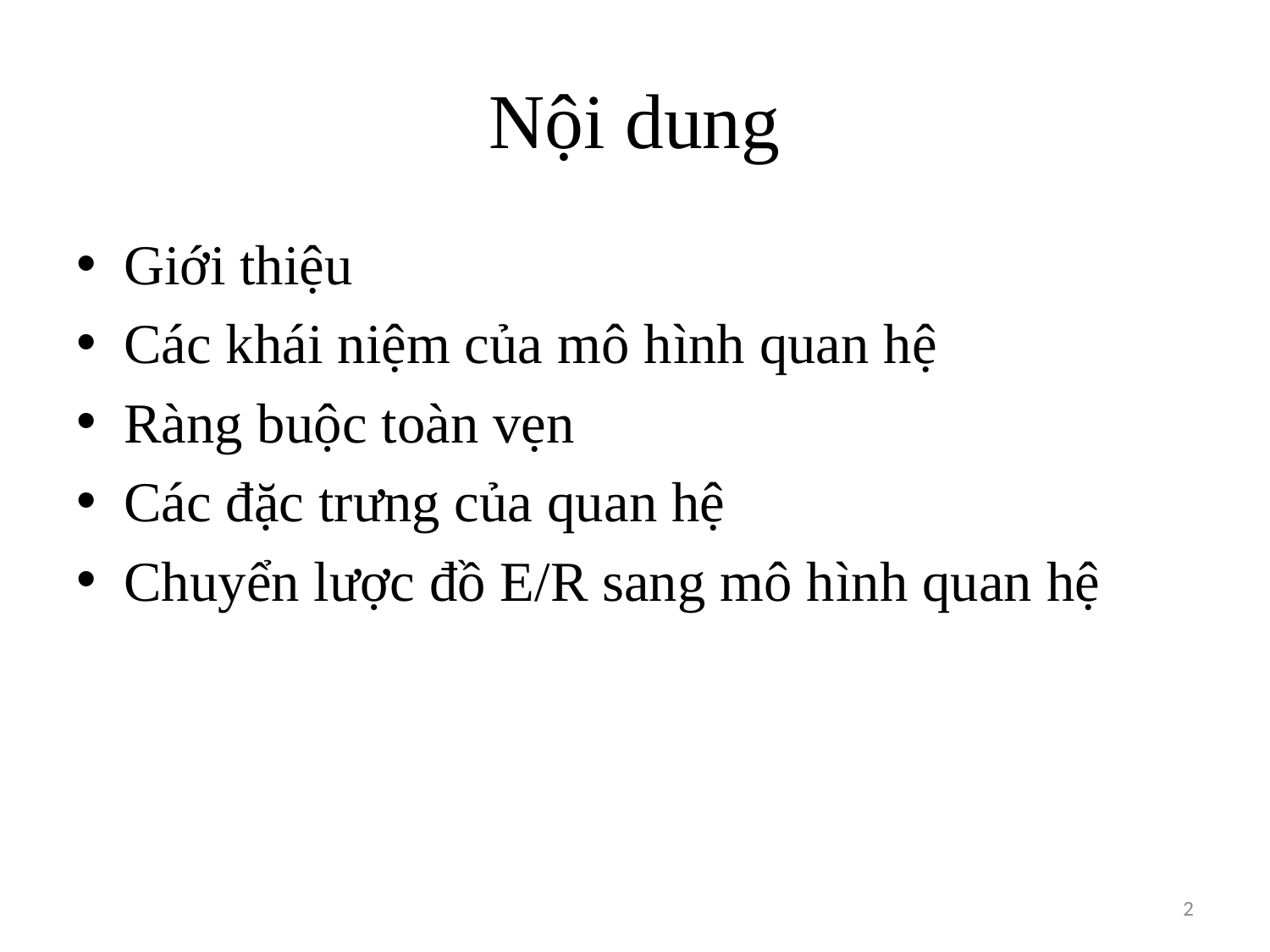

# Nội dung
Giới thiệu
Các khái niệm của mô hình quan hệ
Ràng buộc toàn vẹn
Các đặc trưng của quan hệ
Chuyển lược đồ E/R sang mô hình quan hệ
2